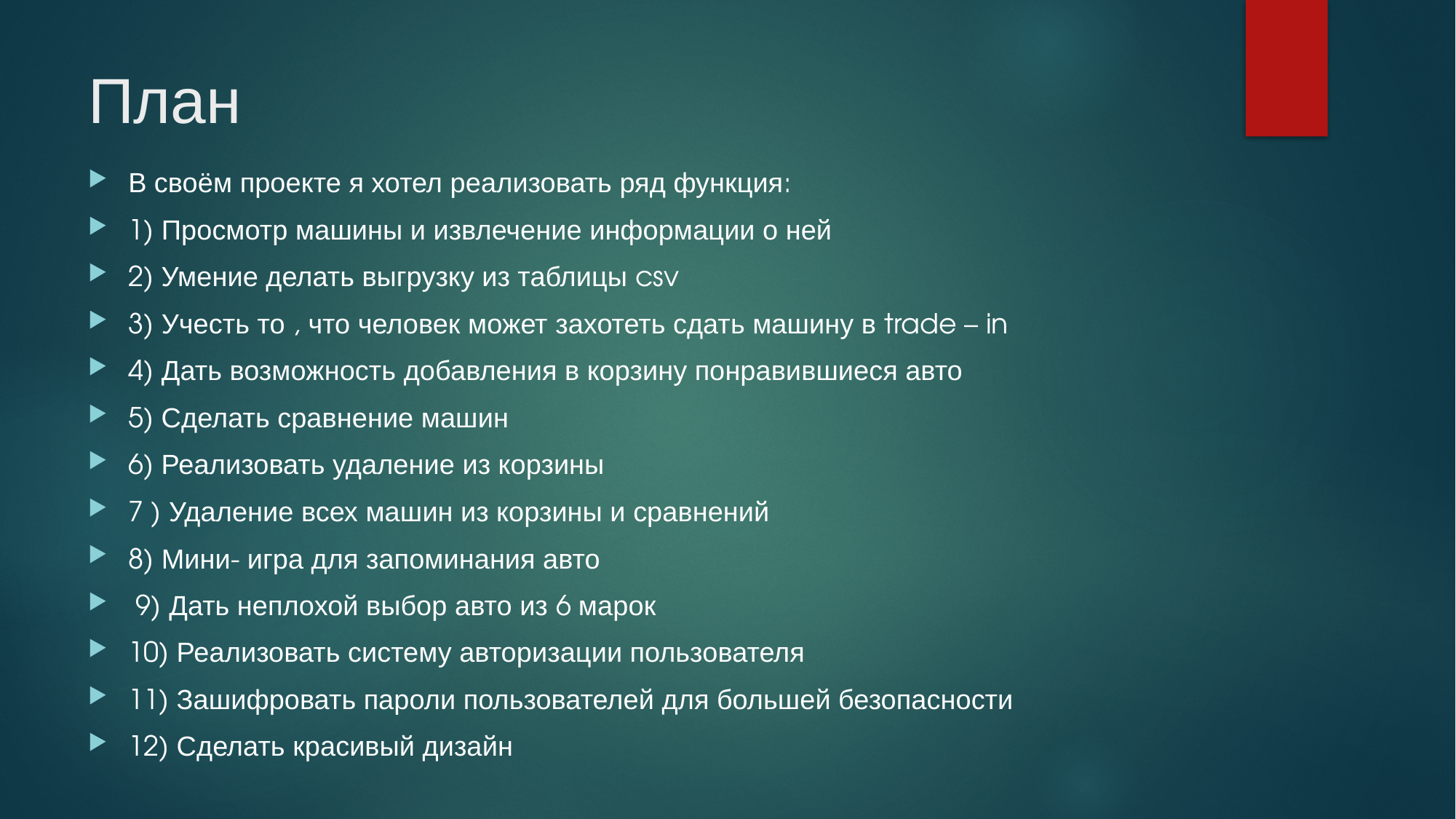

# План
В своём проекте я хотел реализовать ряд функция:
1) Просмотр машины и извлечение информации о ней
2) Умение делать выгрузку из таблицы csv
3) Учесть то , что человек может захотеть сдать машину в trade – in
4) Дать возможность добавления в корзину понравившиеся авто
5) Сделать сравнение машин
6) Реализовать удаление из корзины
7 ) Удаление всех машин из корзины и сравнений
8) Мини- игра для запоминания авто
 9) Дать неплохой выбор авто из 6 марок
10) Реализовать систему авторизации пользователя
11) Зашифровать пароли пользователей для большей безопасности
12) Сделать красивый дизайн